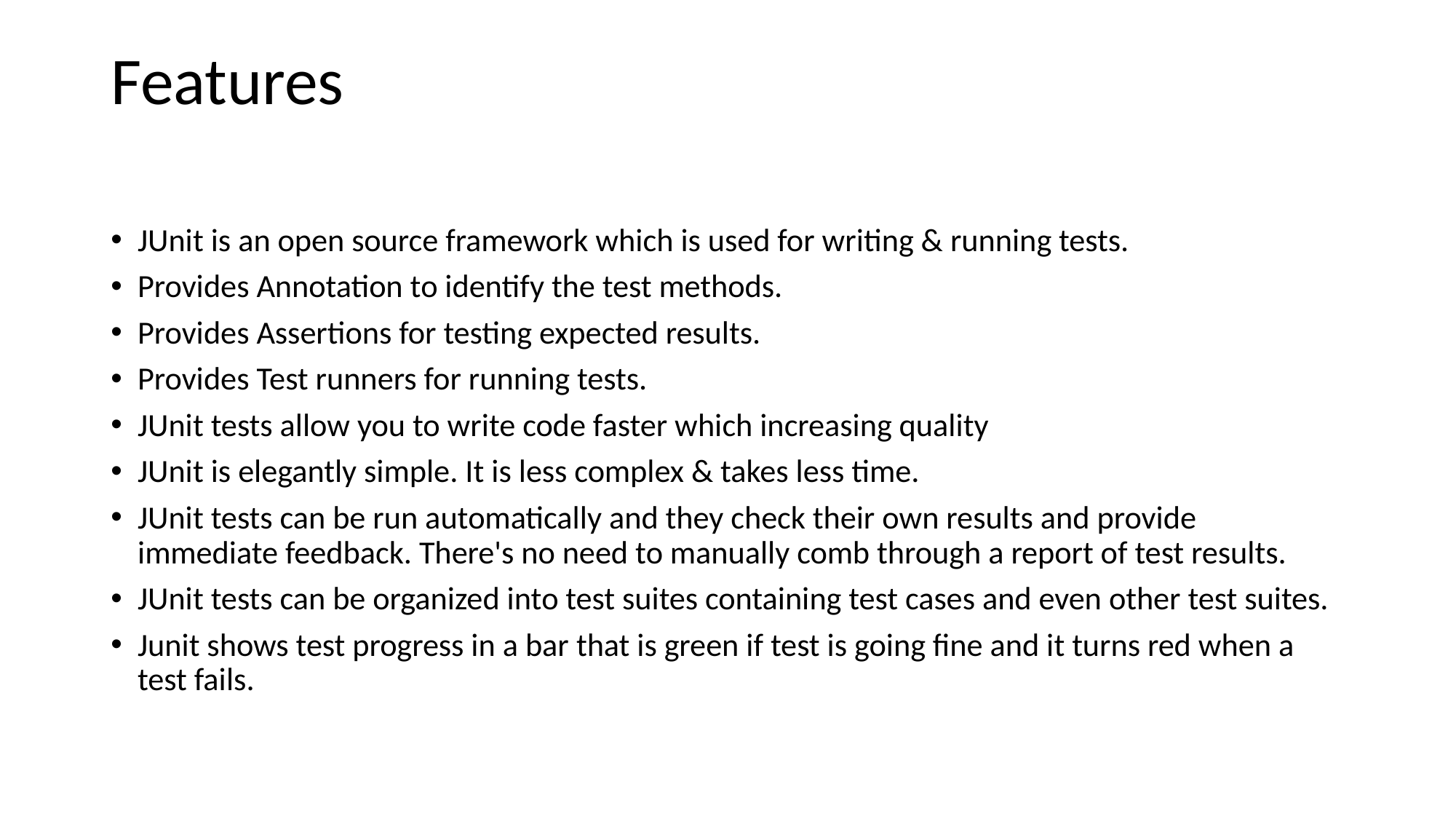

# Features
JUnit is an open source framework which is used for writing & running tests.
Provides Annotation to identify the test methods.
Provides Assertions for testing expected results.
Provides Test runners for running tests.
JUnit tests allow you to write code faster which increasing quality
JUnit is elegantly simple. It is less complex & takes less time.
JUnit tests can be run automatically and they check their own results and provide immediate feedback. There's no need to manually comb through a report of test results.
JUnit tests can be organized into test suites containing test cases and even other test suites.
Junit shows test progress in a bar that is green if test is going fine and it turns red when a test fails.